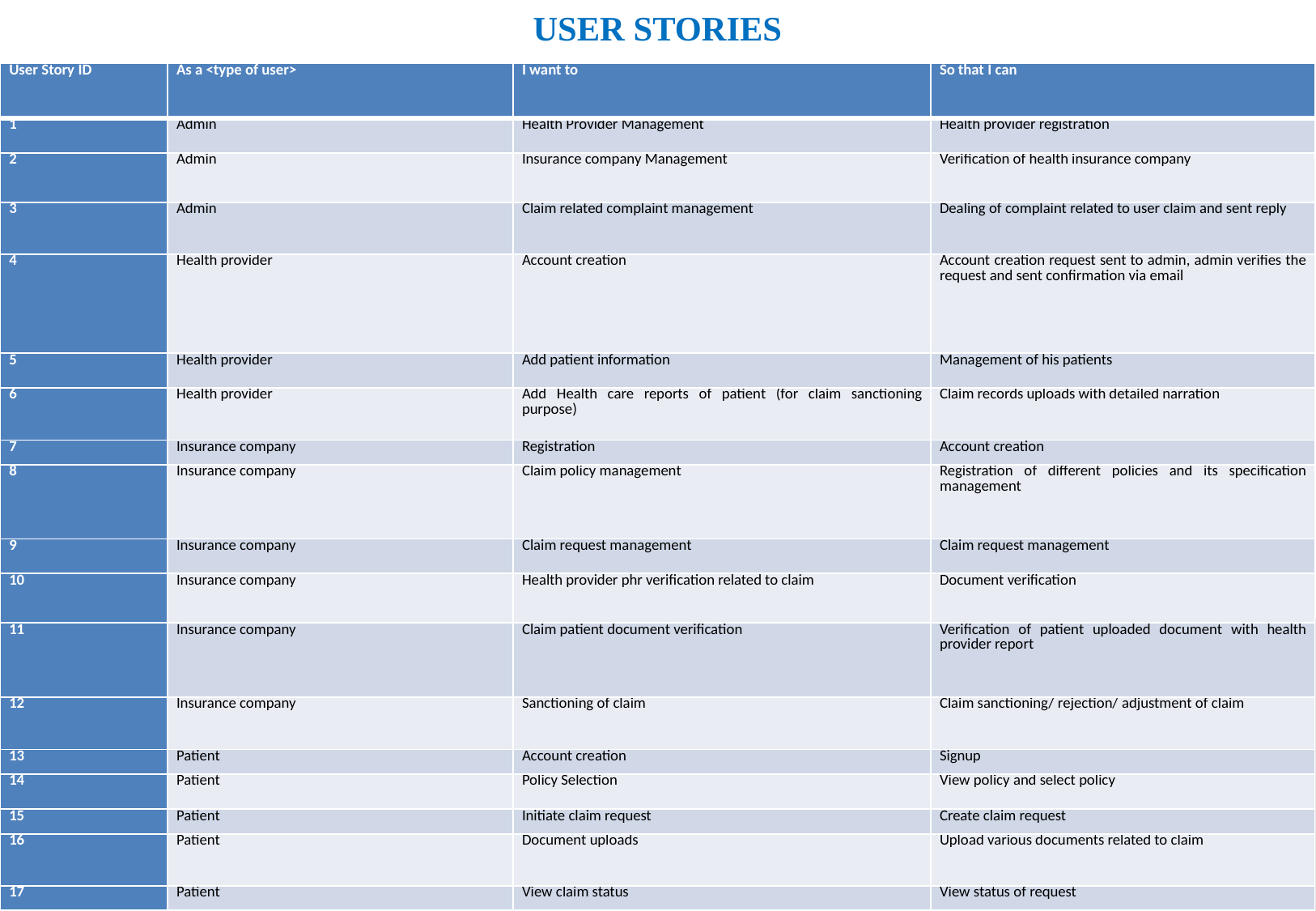

# USER STORIES
| User Story ID | As a <type of user> | I want to | So that I can |
| --- | --- | --- | --- |
| 1 | Admin | Health Provider Management | Health provider registration |
| 2 | Admin | Insurance company Management | Verification of health insurance company |
| 3 | Admin | Claim related complaint management | Dealing of complaint related to user claim and sent reply |
| 4 | Health provider | Account creation | Account creation request sent to admin, admin verifies the request and sent confirmation via email |
| 5 | Health provider | Add patient information | Management of his patients |
| 6 | Health provider | Add Health care reports of patient (for claim sanctioning purpose) | Claim records uploads with detailed narration |
| 7 | Insurance company | Registration | Account creation |
| 8 | Insurance company | Claim policy management | Registration of different policies and its specification management |
| 9 | Insurance company | Claim request management | Claim request management |
| 10 | Insurance company | Health provider phr verification related to claim | Document verification |
| 11 | Insurance company | Claim patient document verification | Verification of patient uploaded document with health provider report |
| 12 | Insurance company | Sanctioning of claim | Claim sanctioning/ rejection/ adjustment of claim |
| 13 | Patient | Account creation | Signup |
| 14 | Patient | Policy Selection | View policy and select policy |
| 15 | Patient | Initiate claim request | Create claim request |
| 16 | Patient | Document uploads | Upload various documents related to claim |
| 17 | Patient | View claim status | View status of request |